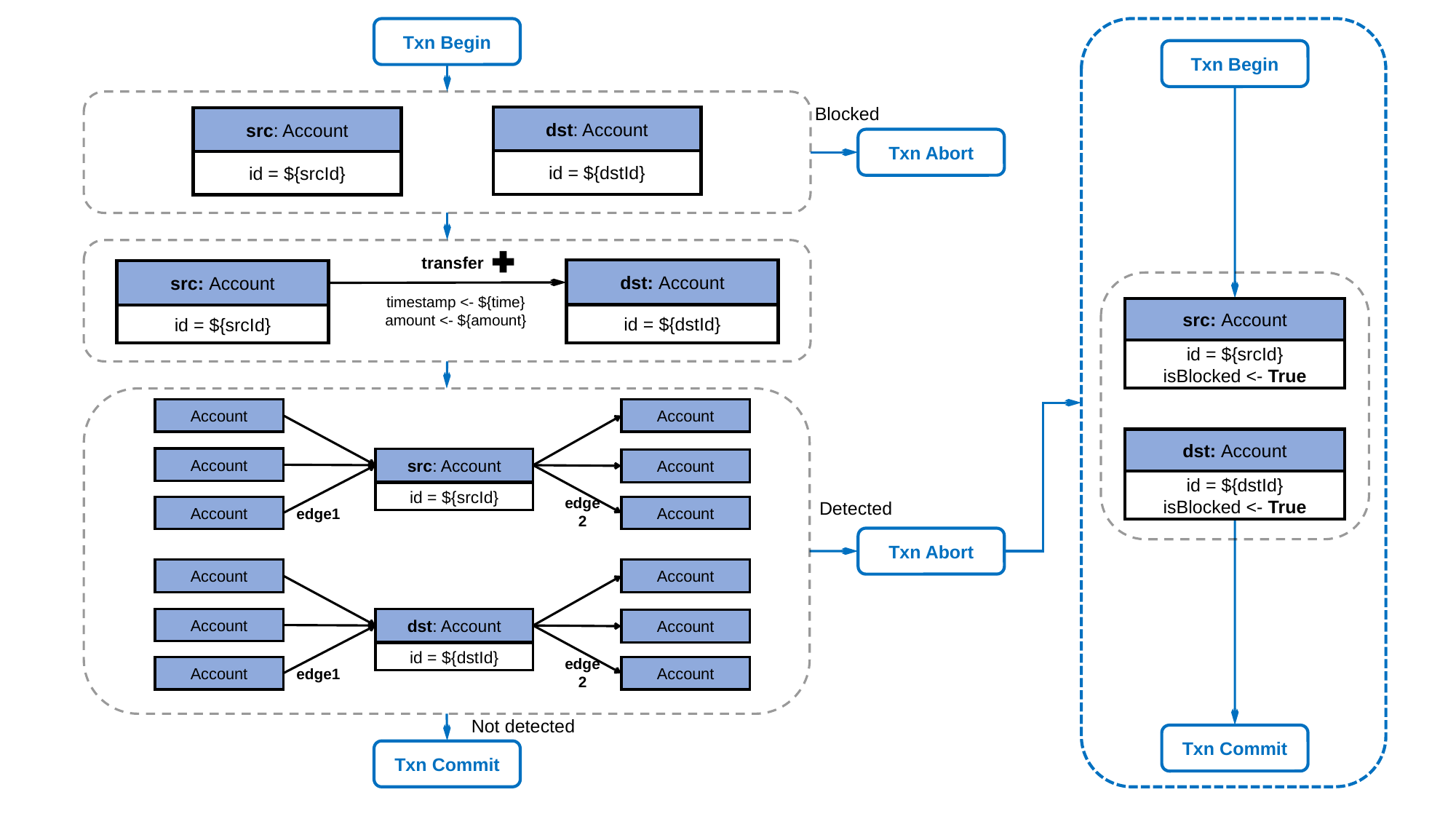

Txn Begin

Txn Begin

Blocked
dst: Account
id = ${dstId}
src: Account
id = ${srcId}
Txn Abort

transfer

dst: Account
id = ${dstId}
src: Account
id = ${srcId}
timestamp <- ${time}
amount <- ${amount}

src: Account
id = ${srcId}
isBlocked <- True
dst: Account
id = ${dstId}
isBlocked <- True

Account
Account
Account
src: Account
id = ${srcId}
Account
edge2
Account
Account
edge1
Detected
Txn Abort
Account
Account
Account
dst: Account
id = ${dstId}
Account
edge2
Account
Account
edge1
Not detected
Txn Commit
Txn Commit